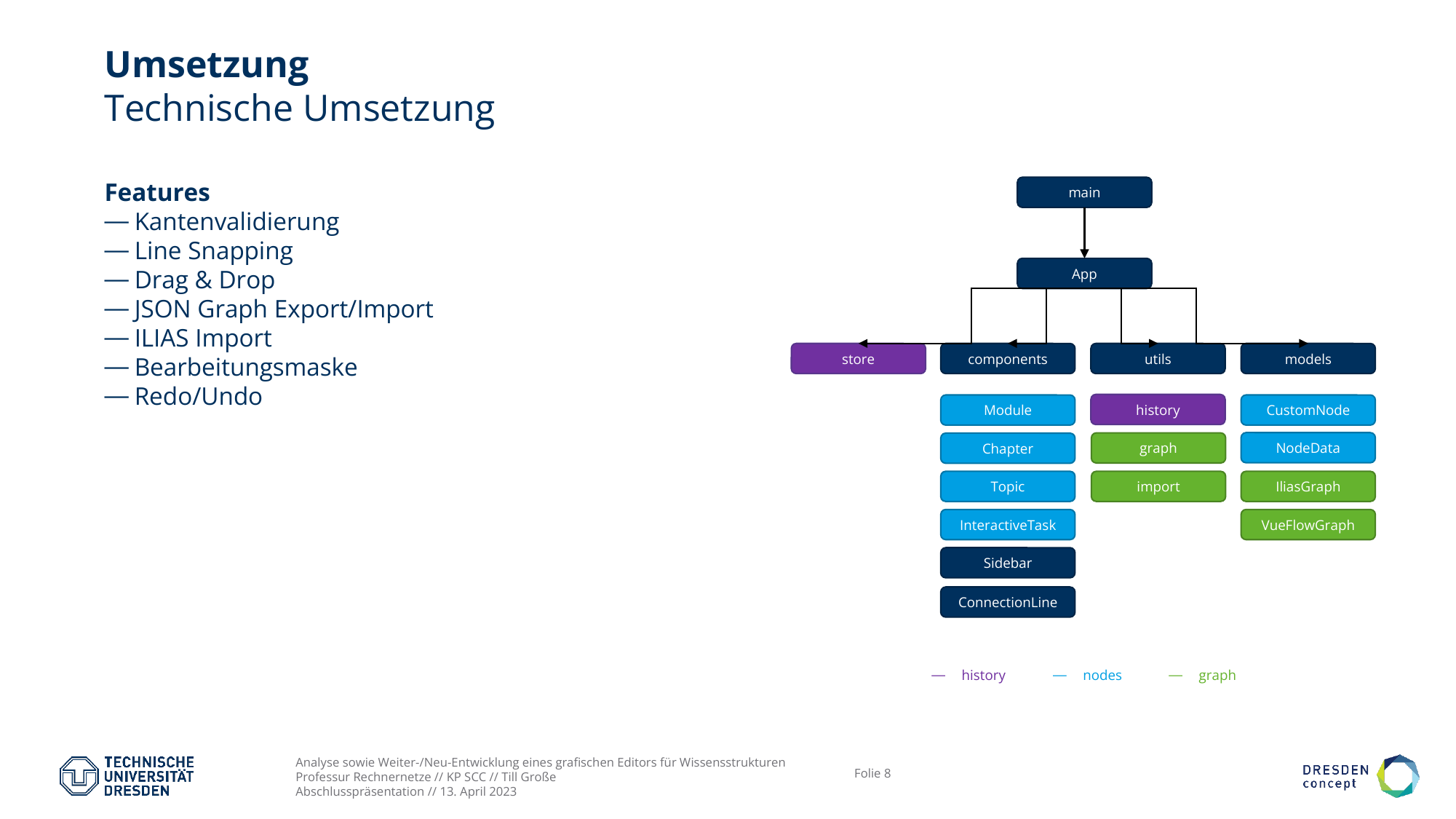

# Umsetzung Technische Umsetzung
Features
Kantenvalidierung
Line Snapping
Drag & Drop
JSON Graph Export/Import
ILIAS Import
Bearbeitungsmaske
Redo/Undo

main
App
store
components
utils
models
history
Module
CustomNode
NodeData
graph
Chapter
Topic
import
IliasGraph
InteractiveTask
VueFlowGraph
Sidebar
ConnectionLine
history
nodes
graph